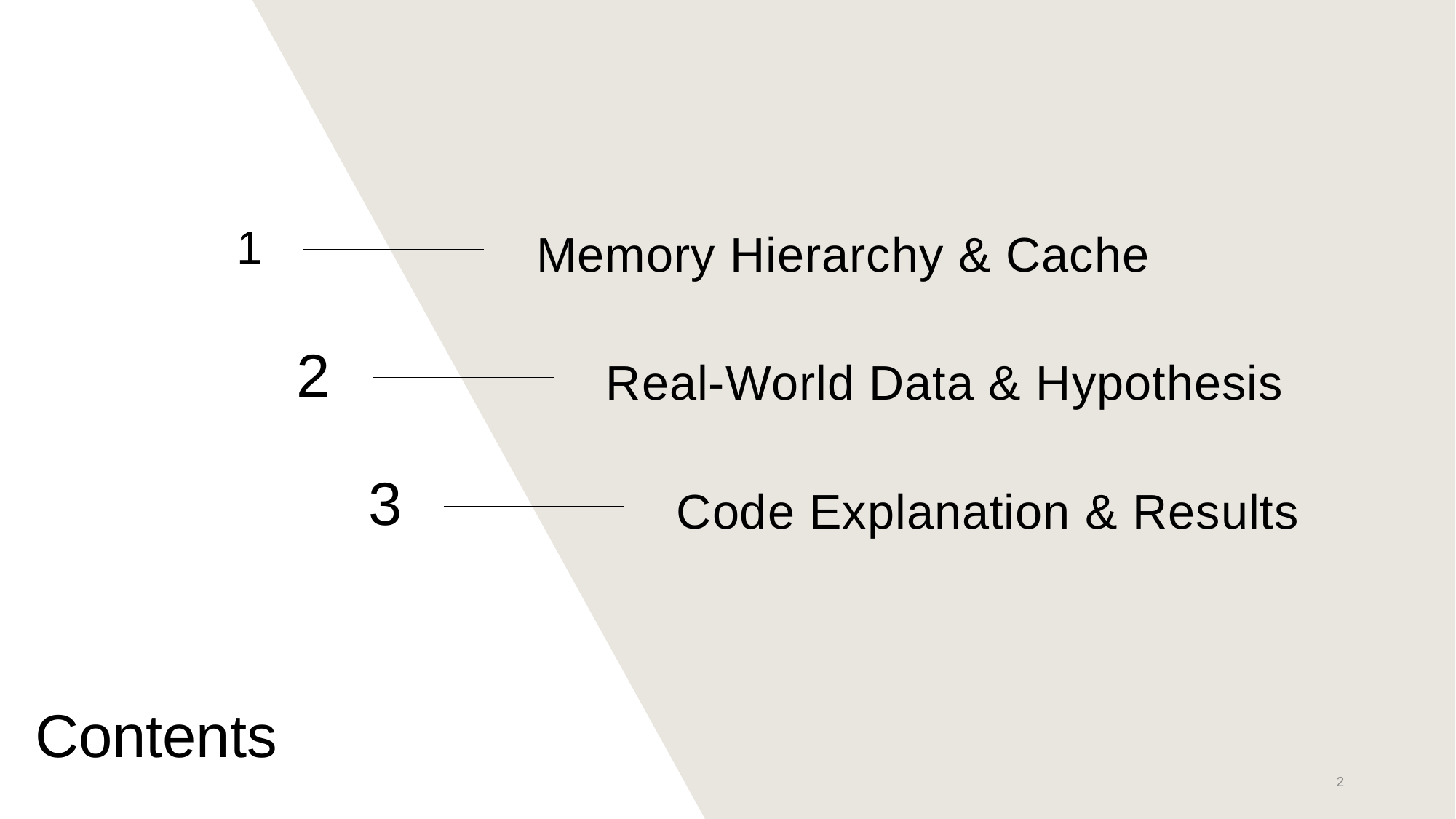

1
Memory Hierarchy & Cache
2
Real-World Data & Hypothesis
3
Code Explanation & Results
Contents
2